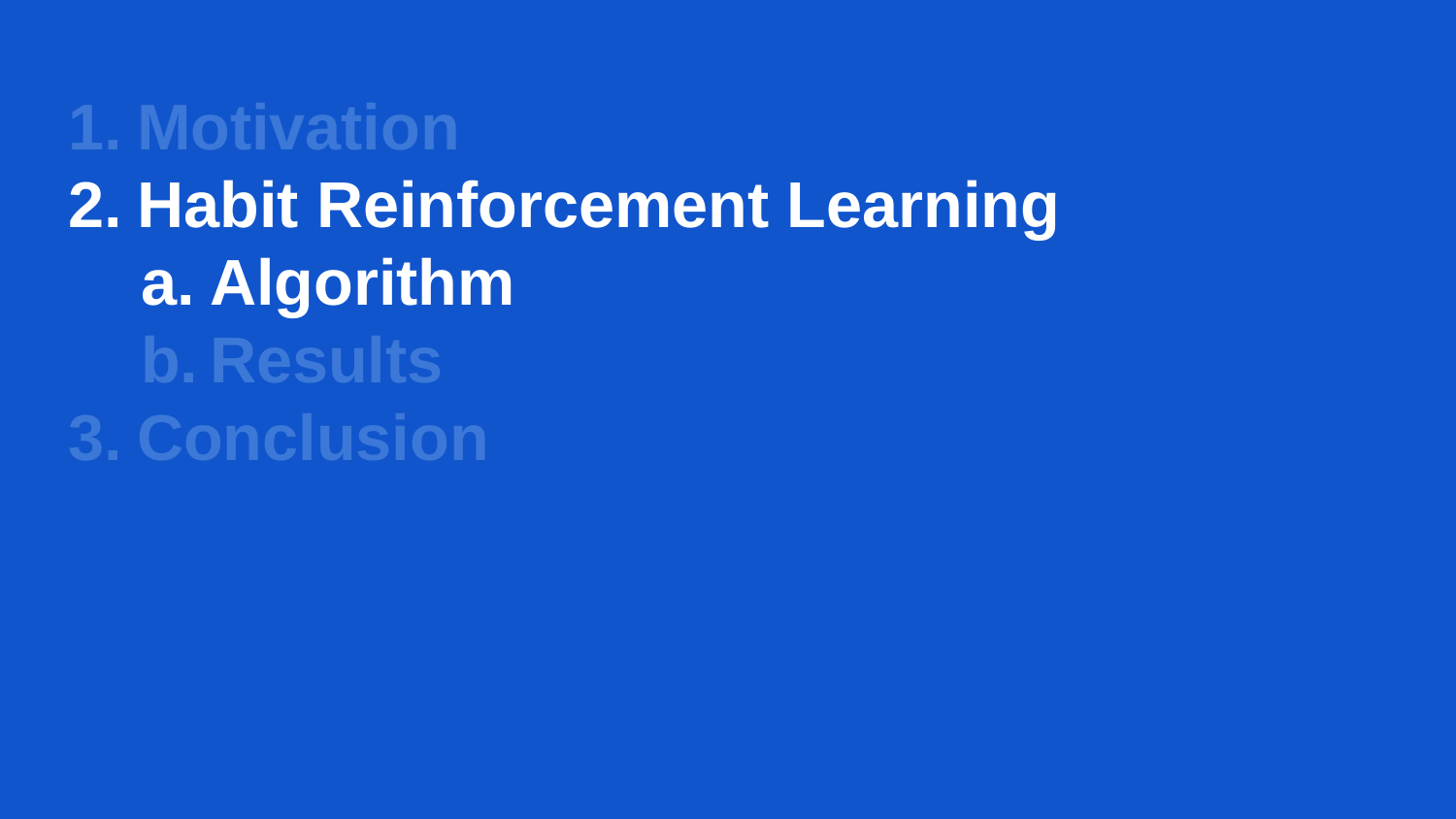

# Motivation
Habit Reinforcement Learning
Algorithm
Results
Conclusion